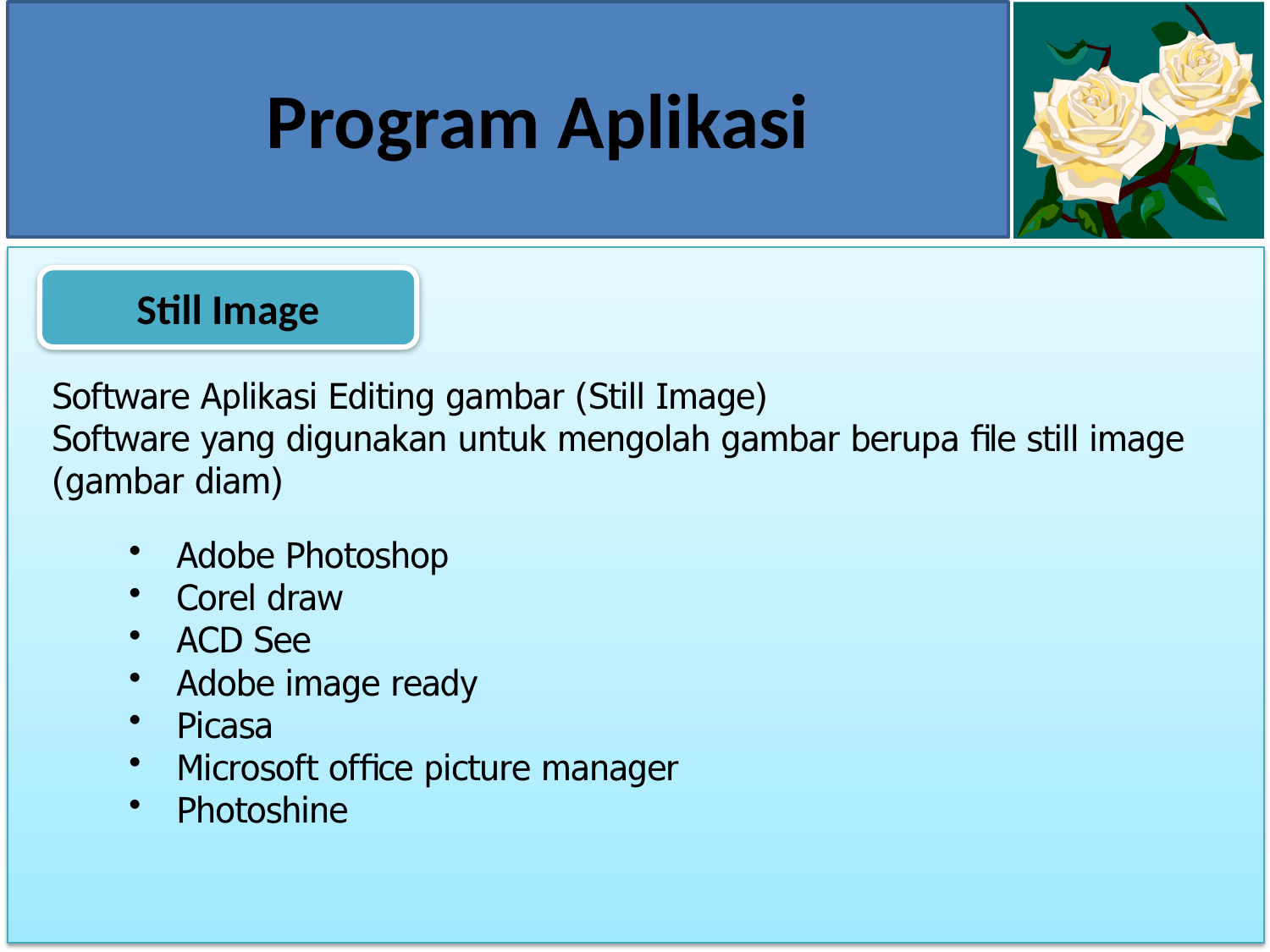

# Program Aplikasi
Still Image
Software Aplikasi Editing gambar (Still Image)
Software yang digunakan untuk mengolah gambar berupa file still image (gambar diam)
Adobe Photoshop
Corel draw
ACD See
Adobe image ready
Picasa
Microsoft office picture manager
Photoshine